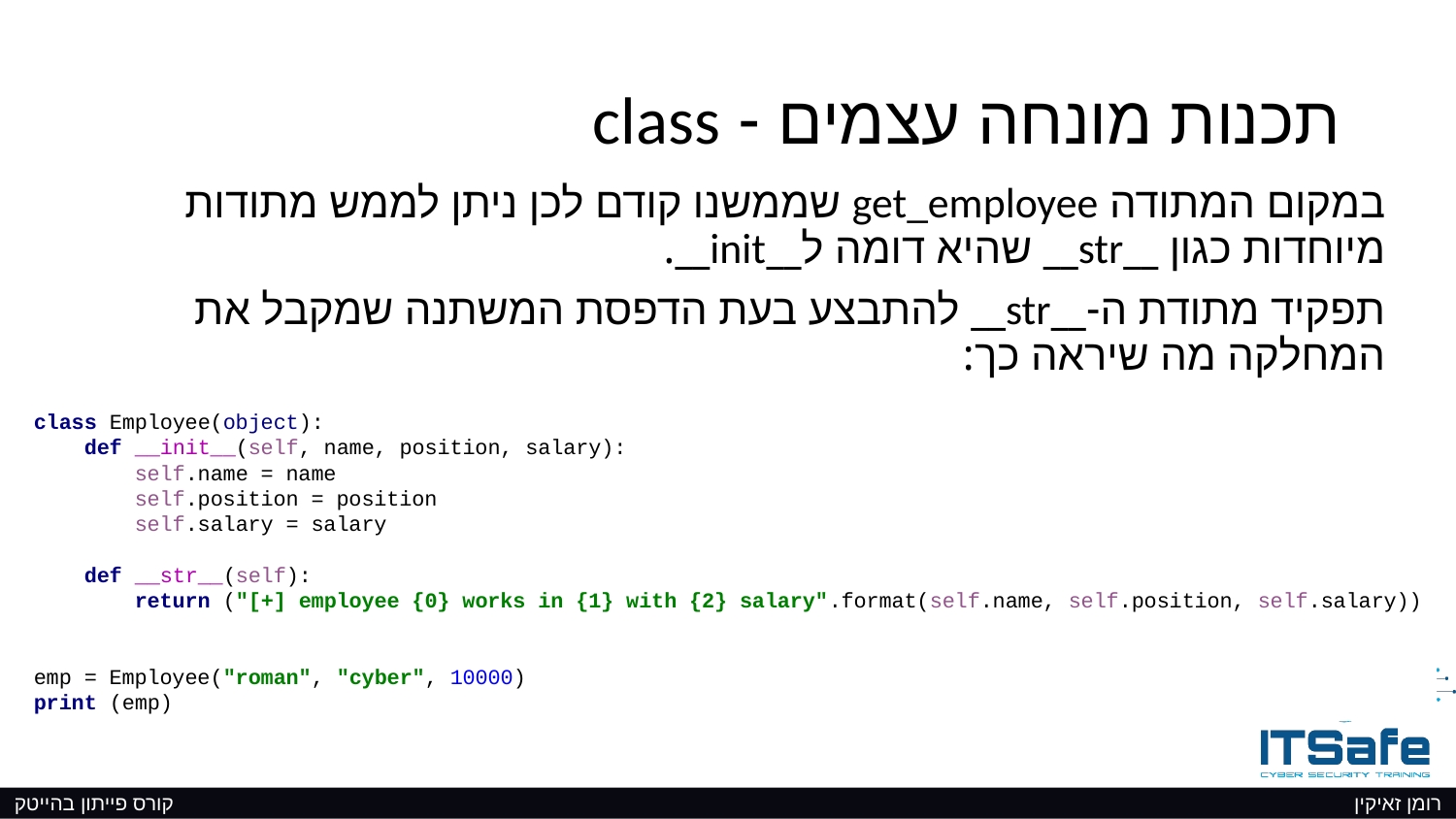

# תכנות מונחה עצמים - class
במקום המתודה get_employee שממשנו קודם לכן ניתן לממש מתודות מיוחדות כגון __str__ שהיא דומה ל__init__.
תפקיד מתודת ה-__str__ להתבצע בעת הדפסת המשתנה שמקבל את המחלקה מה שיראה כך:

class Employee(object):
    def __init__(self, name, position, salary):
        self.name = name
        self.position = position
        self.salary = salary
    def __str__(self):
        return ("[+] employee {0} works in {1} with {2} salary".format(self.name, self.position, self.salary))
emp = Employee("roman", "cyber", 10000)
print (emp)